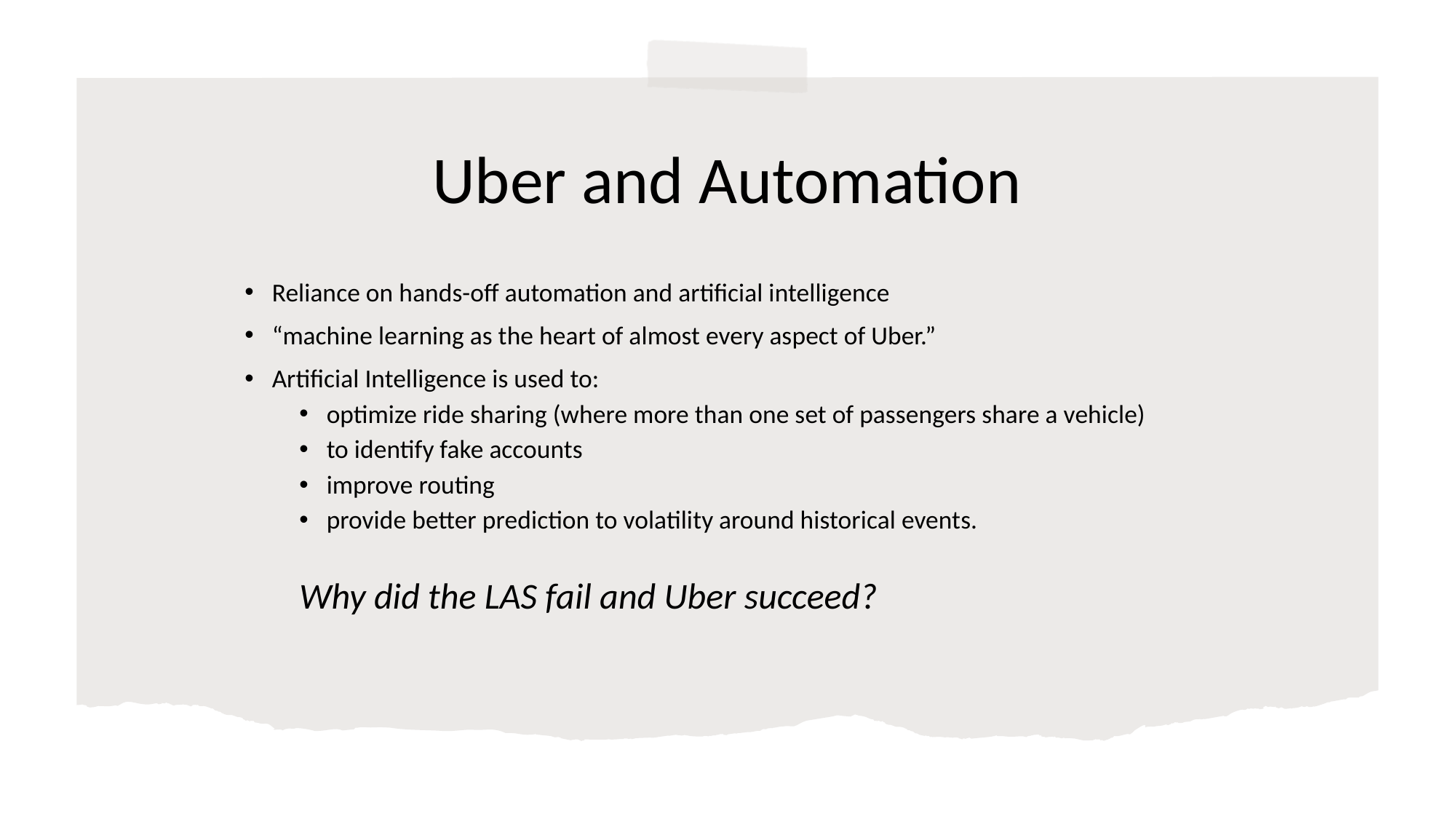

# Uber and Automation
Reliance on hands-off automation and artificial intelligence
“machine learning as the heart of almost every aspect of Uber.”
Artificial Intelligence is used to:
optimize ride sharing (where more than one set of passengers share a vehicle)
to identify fake accounts
improve routing
provide better prediction to volatility around historical events.

Why did the LAS fail and Uber succeed?